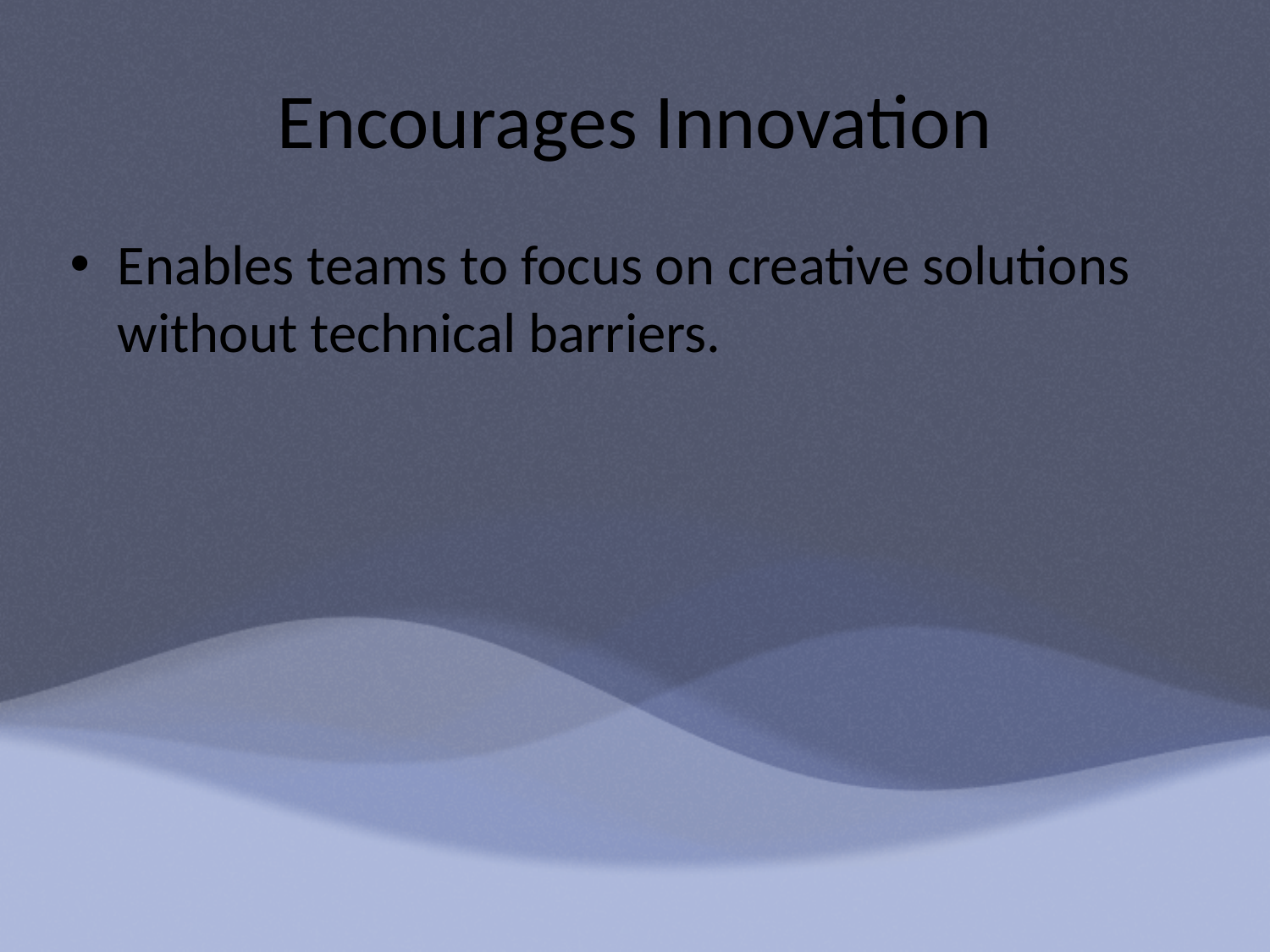

# Encourages Innovation
Enables teams to focus on creative solutions without technical barriers.